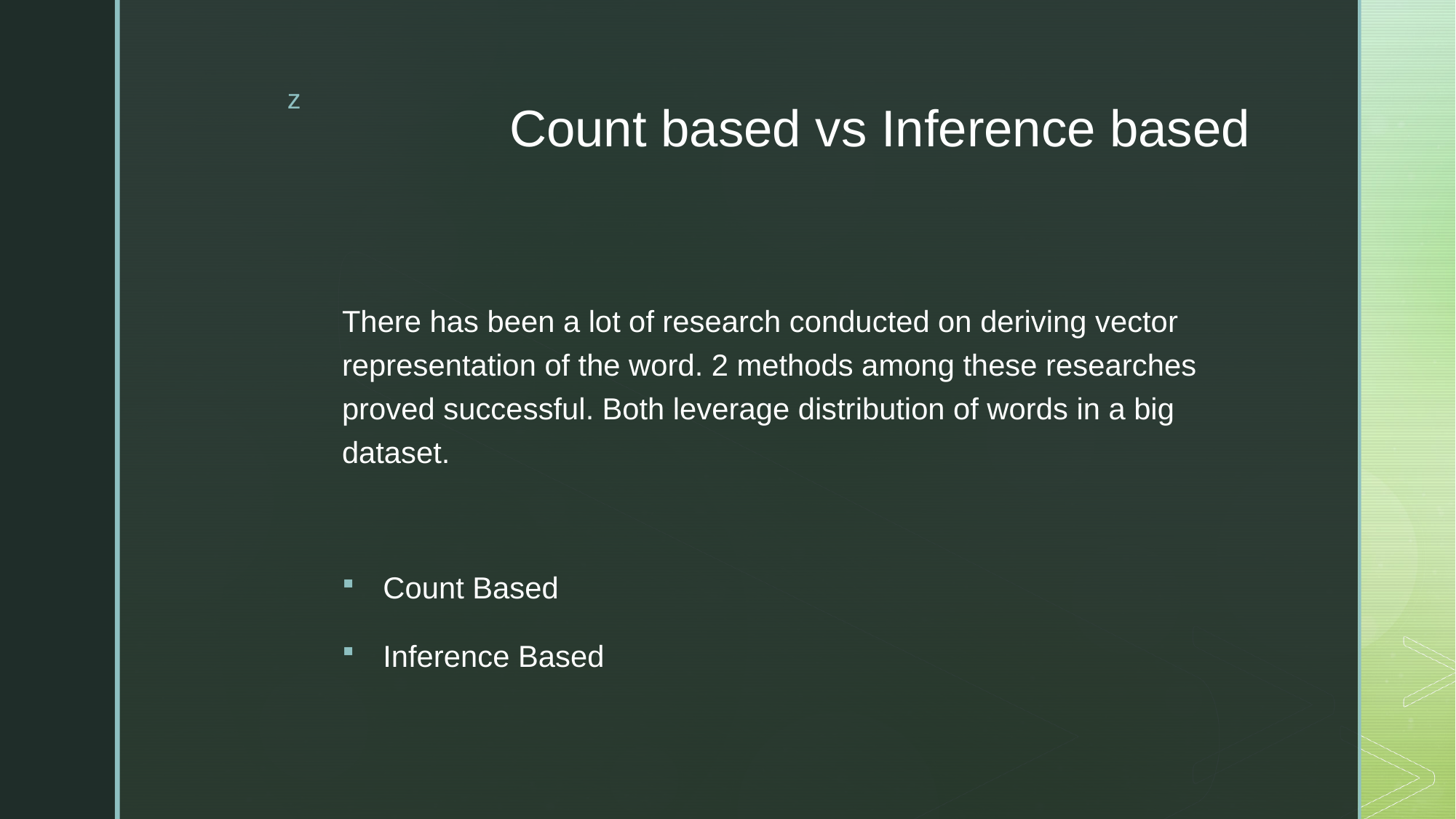

# Count based vs Inference based
There has been a lot of research conducted on deriving vector representation of the word. 2 methods among these researches proved successful. Both leverage distribution of words in a big dataset.

Count Based
Inference Based